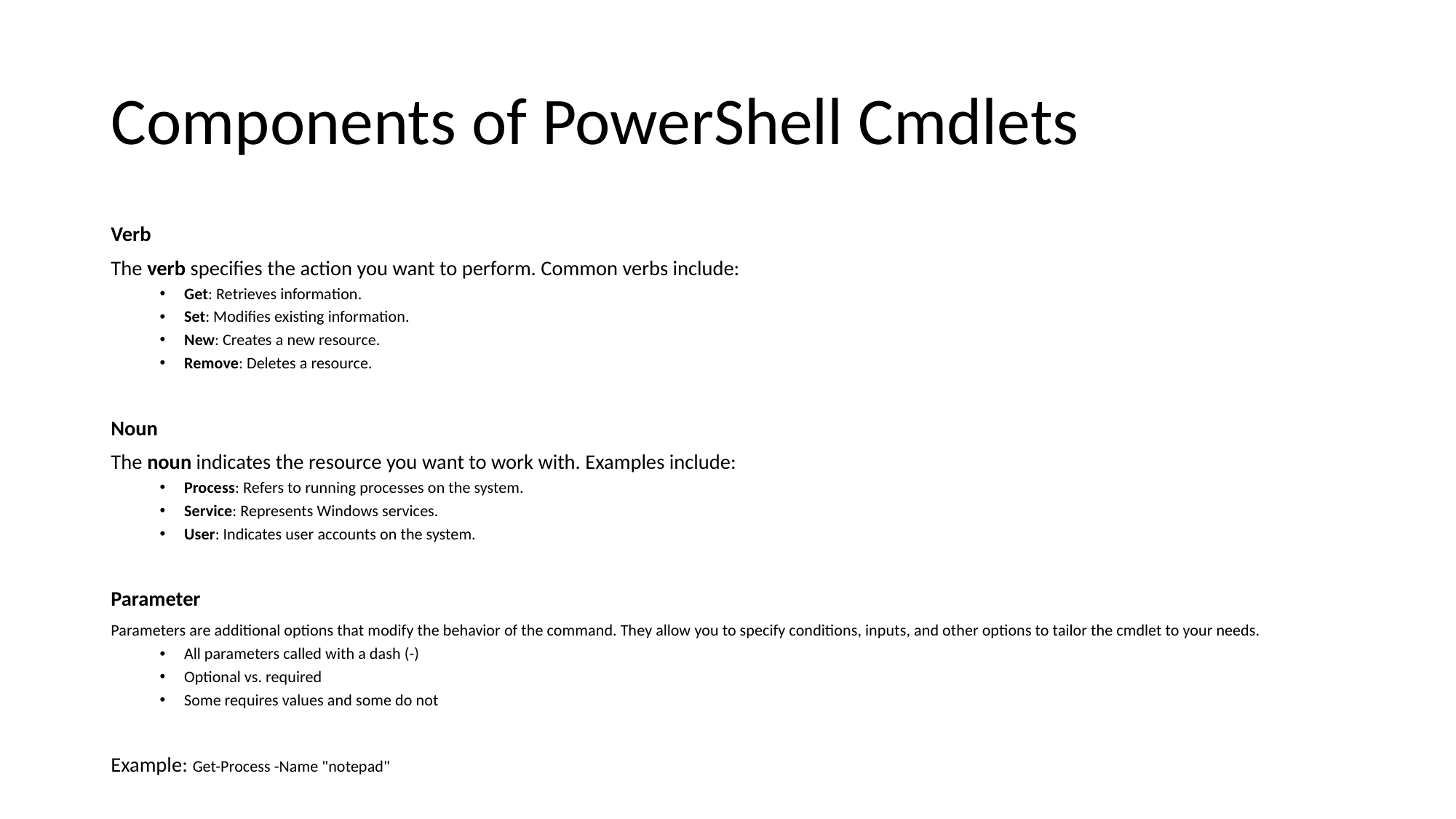

# Components of PowerShell Cmdlets
Verb
The verb specifies the action you want to perform. Common verbs include:
Get: Retrieves information.
Set: Modifies existing information.
New: Creates a new resource.
Remove: Deletes a resource.

Noun
The noun indicates the resource you want to work with. Examples include:
Process: Refers to running processes on the system.
Service: Represents Windows services.
User: Indicates user accounts on the system.

Parameter
Parameters are additional options that modify the behavior of the command. They allow you to specify conditions, inputs, and other options to tailor the cmdlet to your needs.
All parameters called with a dash (-)
Optional vs. required
Some requires values and some do not

Example: Get-Process -Name "notepad"